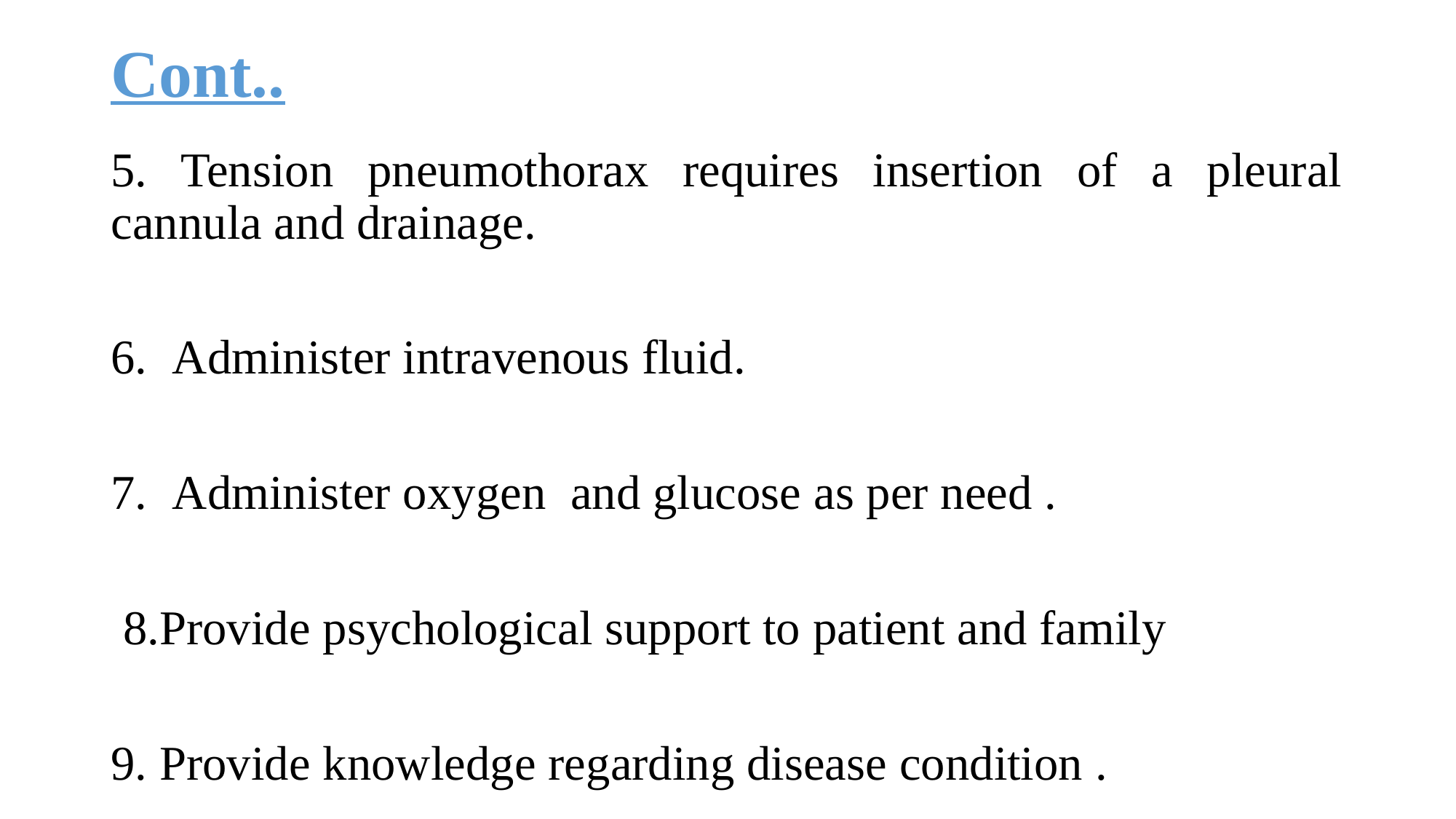

# Cont..
5. Tension pneumothorax requires insertion of a pleural cannula and drainage.

Administer intravenous fluid.

Administer oxygen  and glucose as per need .

 8.Provide psychological support to patient and family

9. Provide knowledge regarding disease condition .